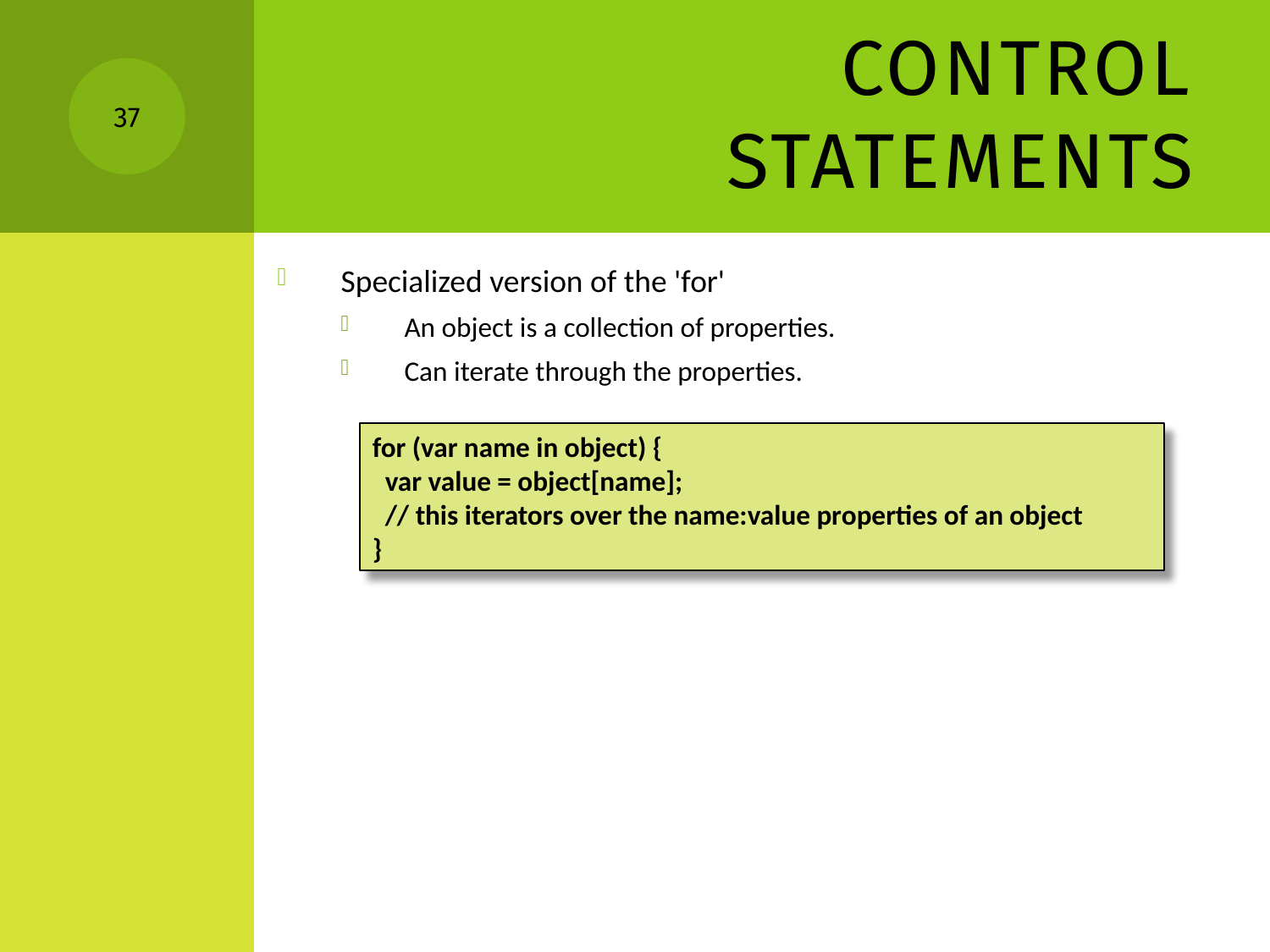

# Control Statements
37
Specialized version of the 'for'
An object is a collection of properties.
Can iterate through the properties.

for (var name in object) {
  var value = object[name];
  // this iterators over the name:value properties of an object
}